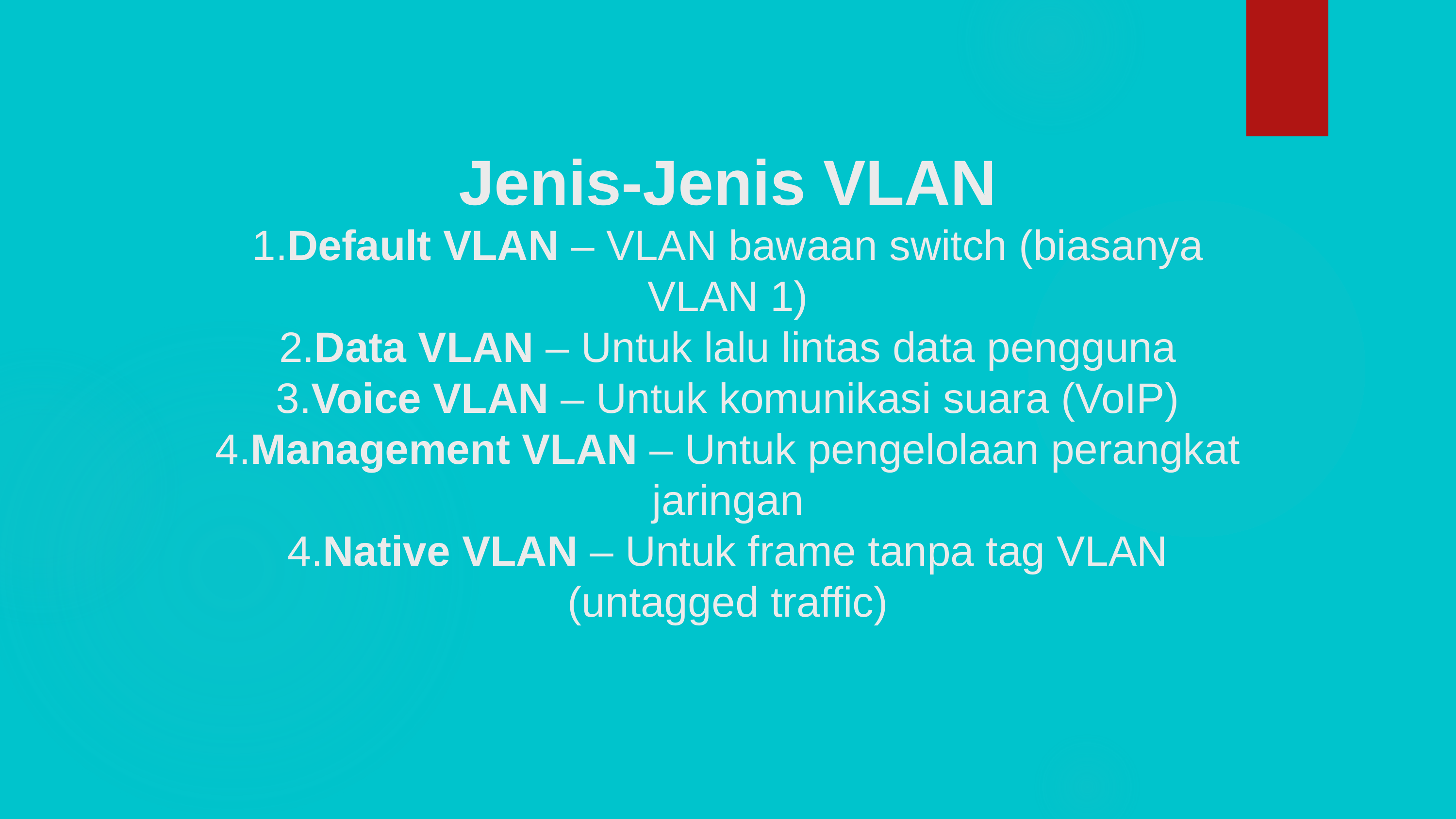

Jenis-Jenis VLAN
1.Default VLAN – VLAN bawaan switch (biasanya VLAN 1)
2.Data VLAN – Untuk lalu lintas data pengguna
3.Voice VLAN – Untuk komunikasi suara (VoIP)
4.Management VLAN – Untuk pengelolaan perangkat jaringan
4.Native VLAN – Untuk frame tanpa tag VLAN (untagged traffic)